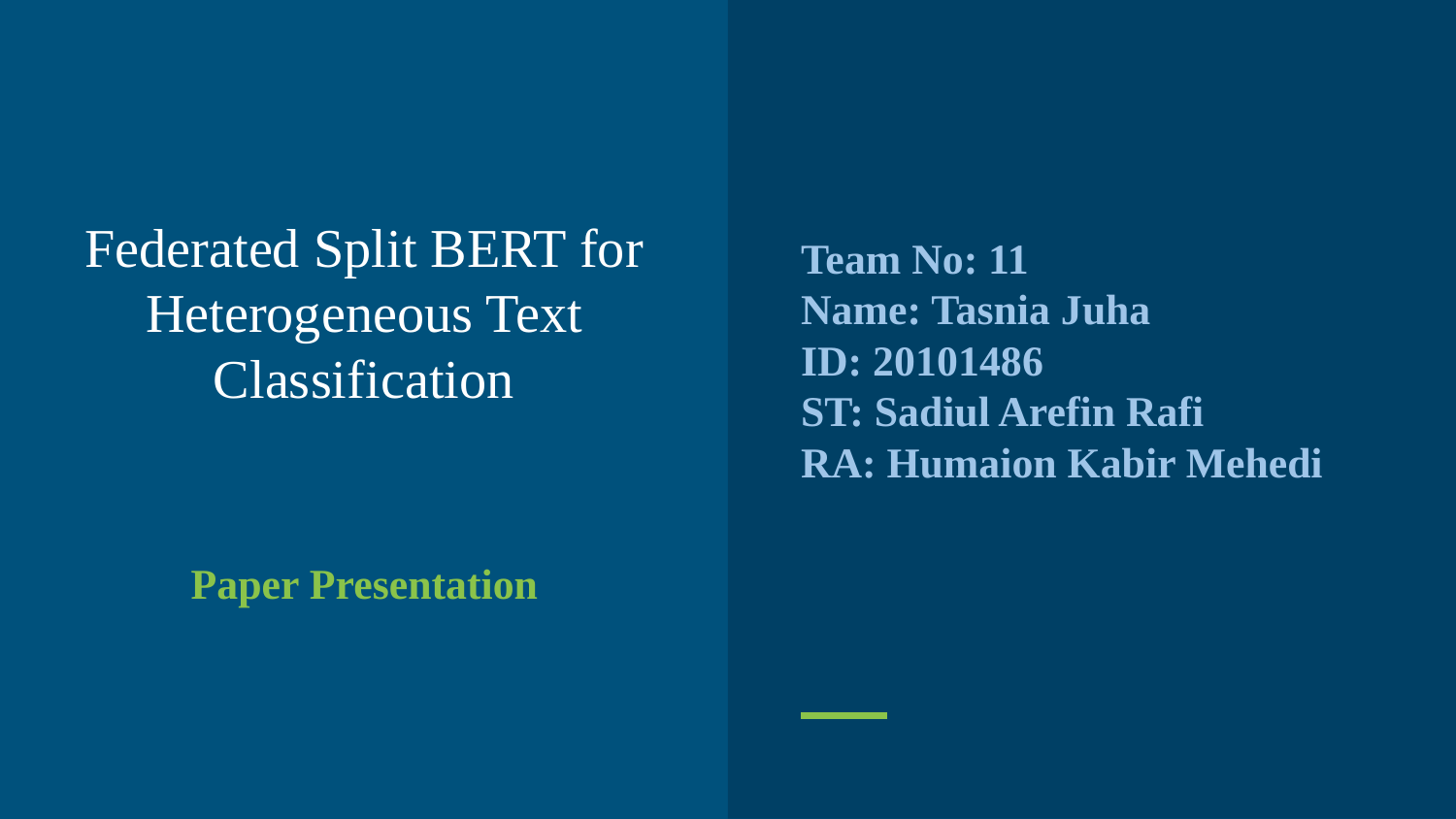

Team No: 11
Name: Tasnia Juha
ID: 20101486
ST: Sadiul Arefin Rafi
RA: Humaion Kabir Mehedi

# Federated Split BERT for Heterogeneous Text Classification

Paper Presentation